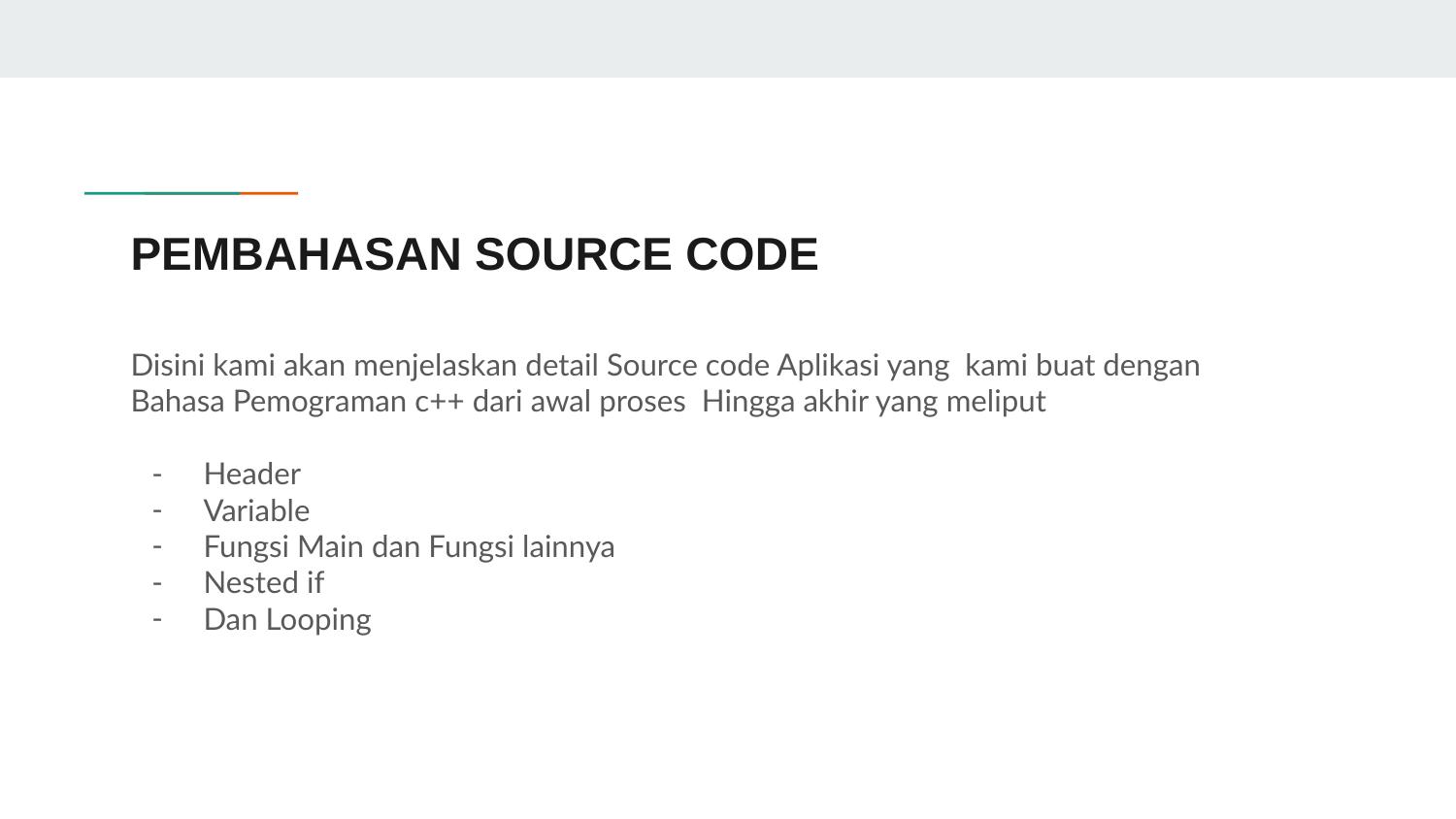

# PEMBAHASAN SOURCE CODE
Disini kami akan menjelaskan detail Source code Aplikasi yang  kami buat dengan
Bahasa Pemograman c++ dari awal proses  Hingga akhir yang meliput

Header
Variable
Fungsi Main dan Fungsi lainnya
Nested if
Dan Looping